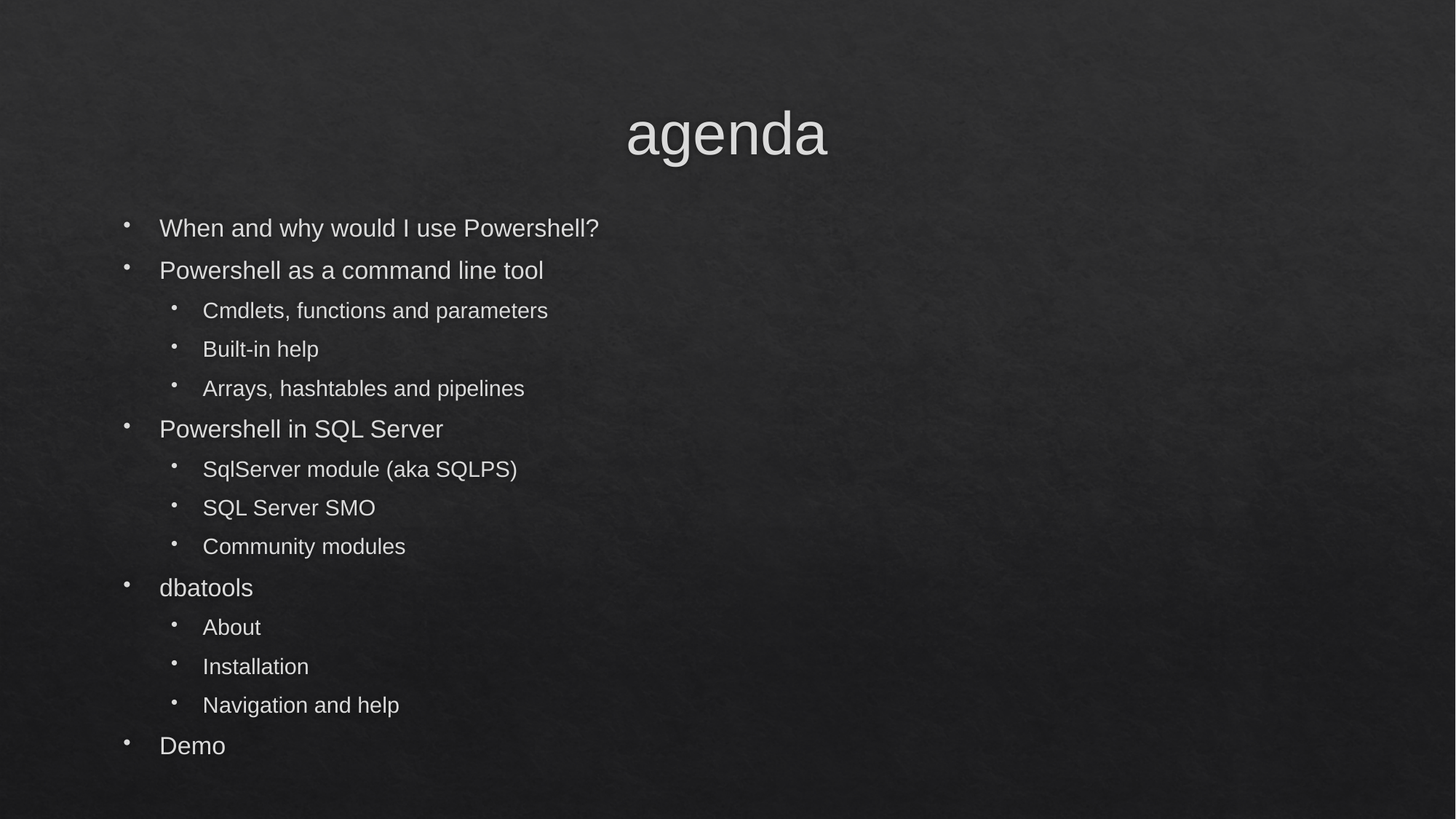

# agenda
When and why would I use Powershell?
Powershell as a command line tool
Cmdlets, functions and parameters
Built-in help
Arrays, hashtables and pipelines
Powershell in SQL Server
SqlServer module (aka SQLPS)
SQL Server SMO
Community modules
dbatools
About
Installation
Navigation and help
Demo